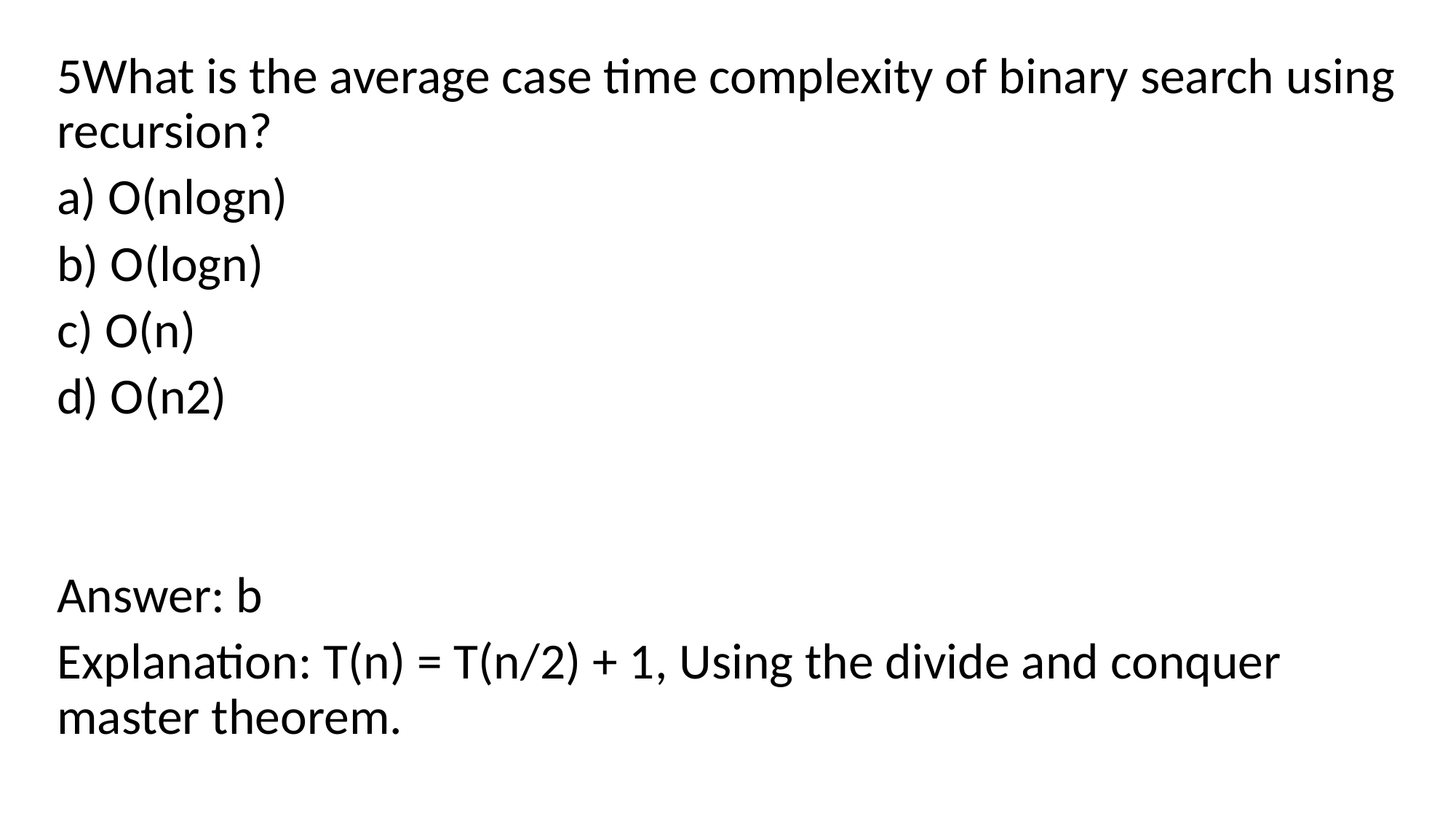

5What is the average case time complexity of binary search using recursion?
a) O(nlogn)
b) O(logn)
c) O(n)
d) O(n2)

Answer: b
Explanation: T(n) = T(n/2) + 1, Using the divide and conquer master theorem.